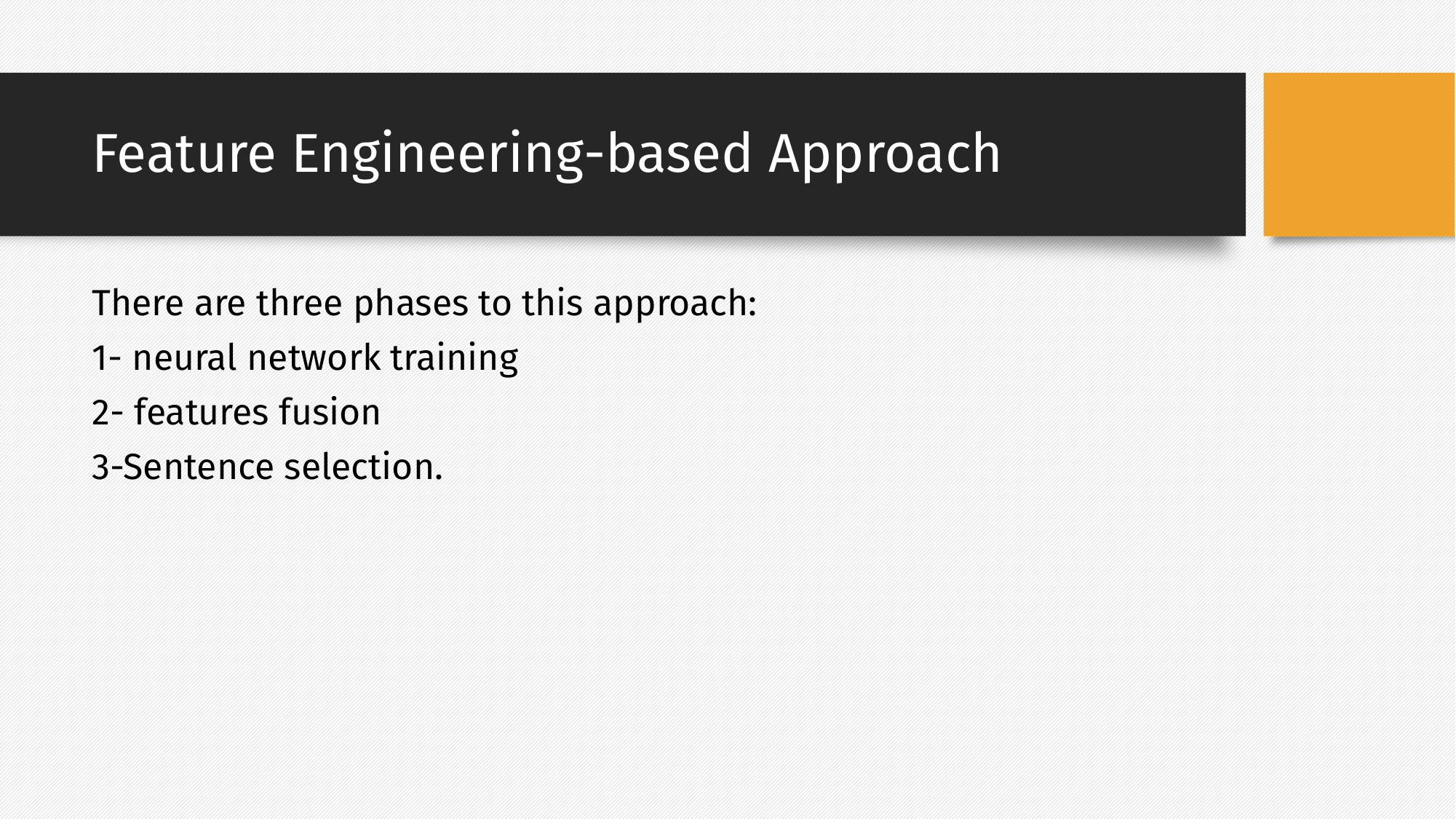

# Feature Engineering-based Approach
There are three phases to this approach:
1- neural network training
2- features fusion
3-Sentence selection.